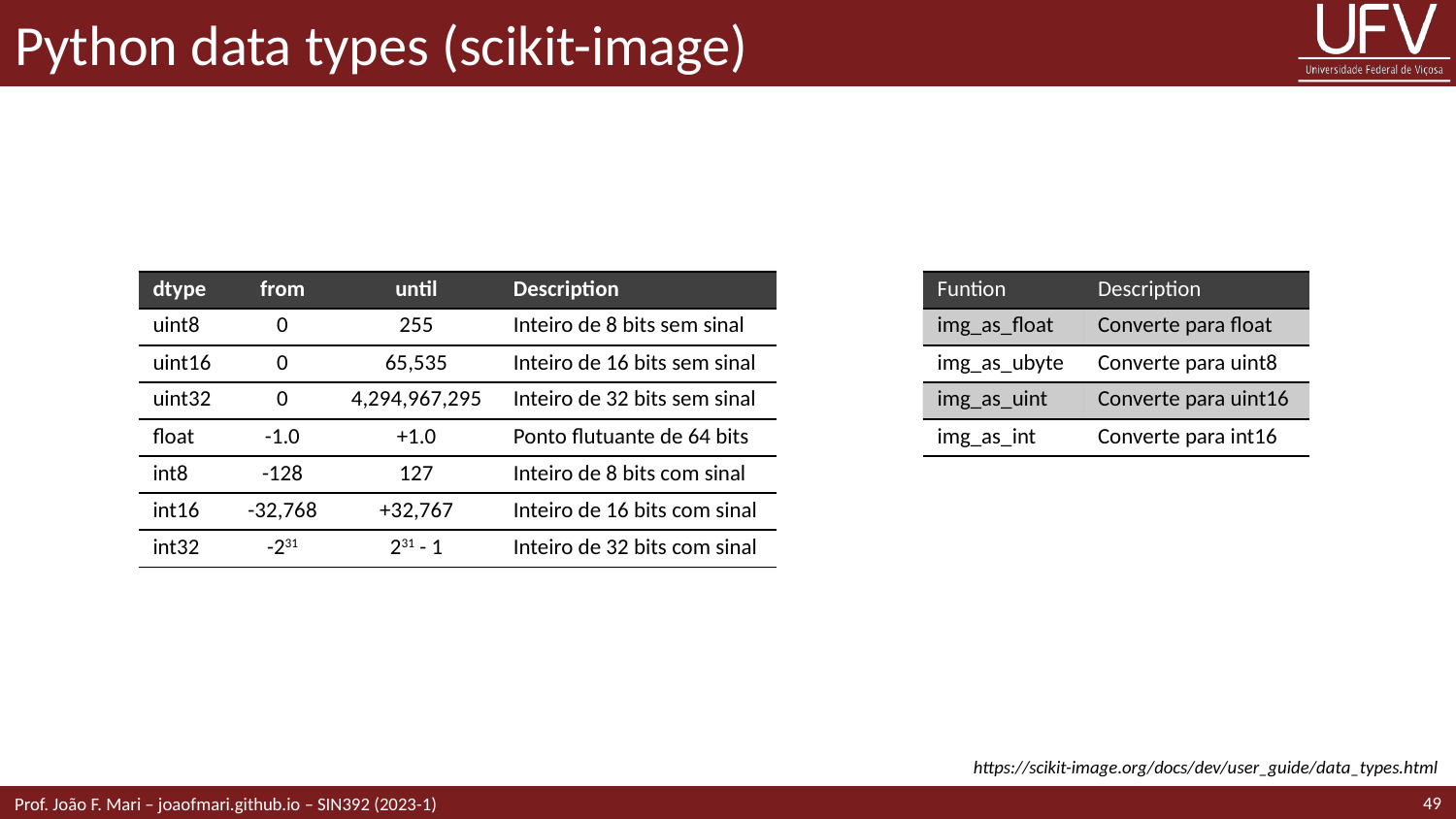

# Python data types (scikit-image)

| dtype | from | until | Description |
| --- | --- | --- | --- |
| uint8 | 0 | 255 | Inteiro de 8 bits sem sinal |
| uint16 | 0 | 65,535 | Inteiro de 16 bits sem sinal |
| uint32 | 0 | 4,294,967,295 | Inteiro de 32 bits sem sinal |
| float | -1.0 | +1.0 | Ponto flutuante de 64 bits |
| int8 | -128 | 127 | Inteiro de 8 bits com sinal |
| int16 | -32,768 | +32,767 | Inteiro de 16 bits com sinal |
| int32 | -231 | 231 - 1 | Inteiro de 32 bits com sinal |
| Funtion | Description |
| --- | --- |
| img\_as\_float | Converte para float |
| img\_as\_ubyte | Converte para uint8 |
| img\_as\_uint | Converte para uint16 |
| img\_as\_int | Converte para int16 |
https://scikit-image.org/docs/dev/user_guide/data_types.html
49
Prof. João F. Mari – joaofmari.github.io – SIN392 (2023-1)